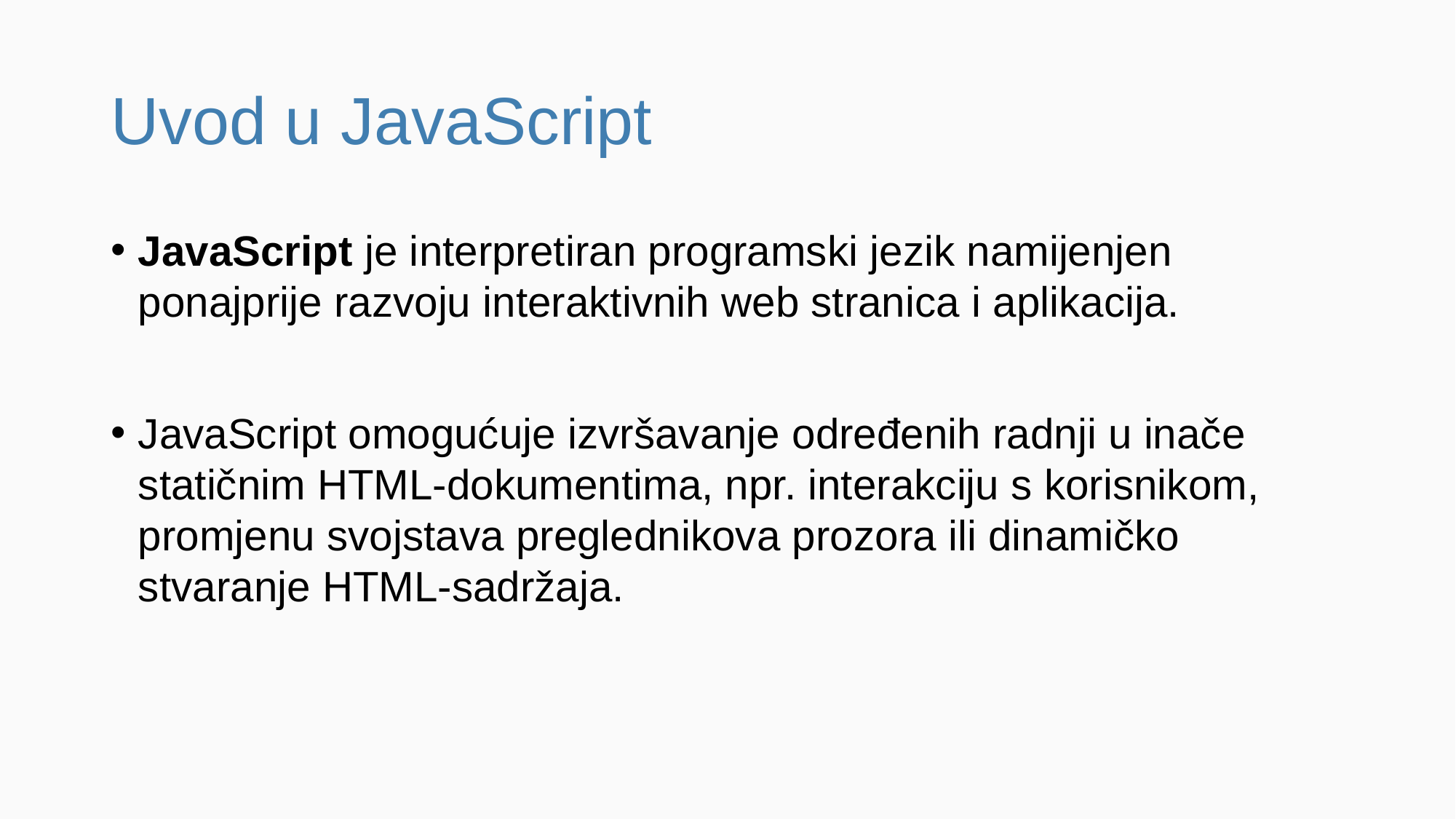

# Uvod u JavaScript
JavaScript je interpretiran programski jezik namijenjen ponajprije razvoju interaktivnih web stranica i aplikacija.

JavaScript omogućuje izvršavanje određenih radnji u inače statičnim HTML-dokumentima, npr. interakciju s korisnikom, promjenu svojstava preglednikova prozora ili dinamičko stvaranje HTML-sadržaja.